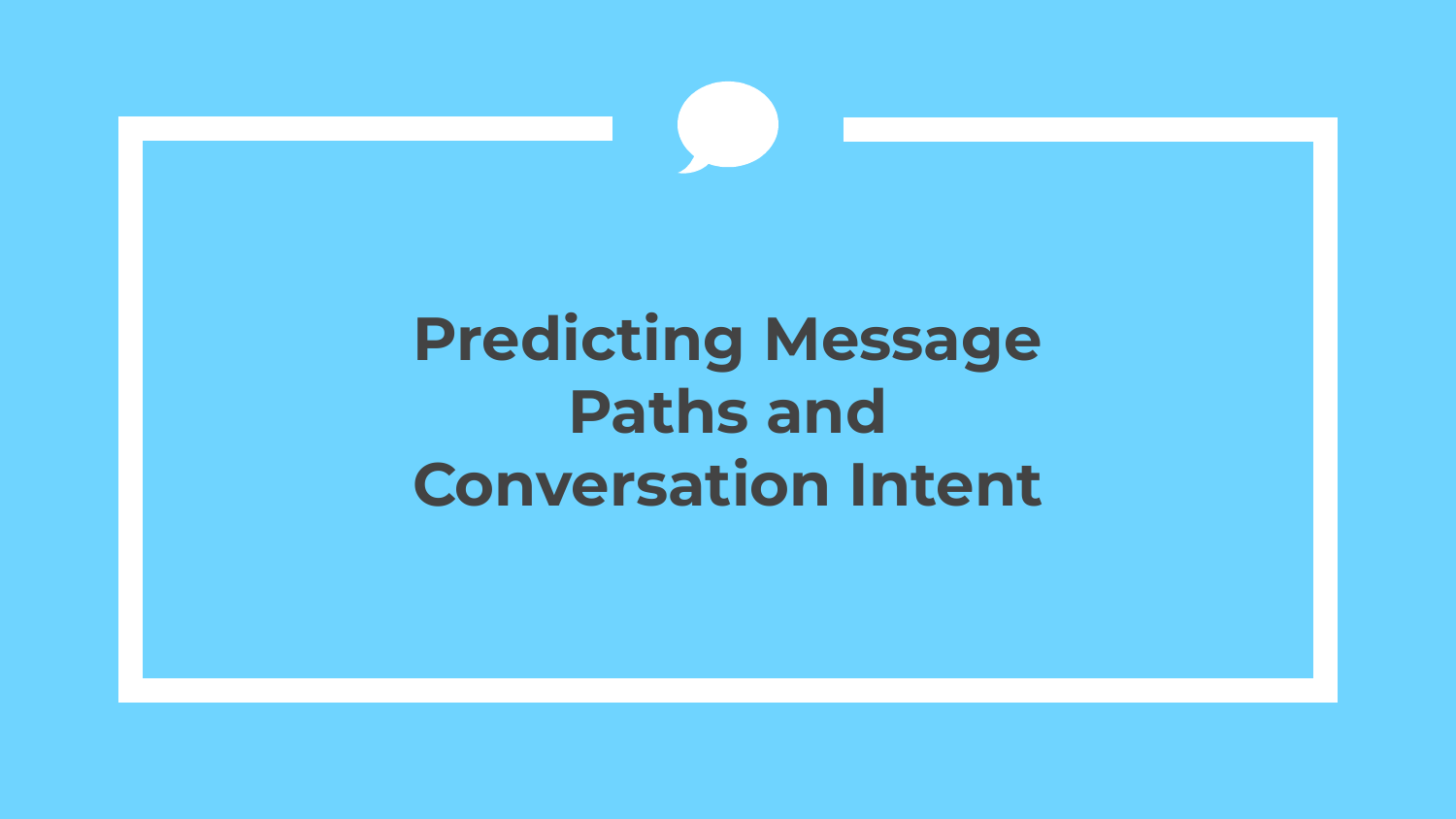

# Predicting Message Paths and Conversation Intent